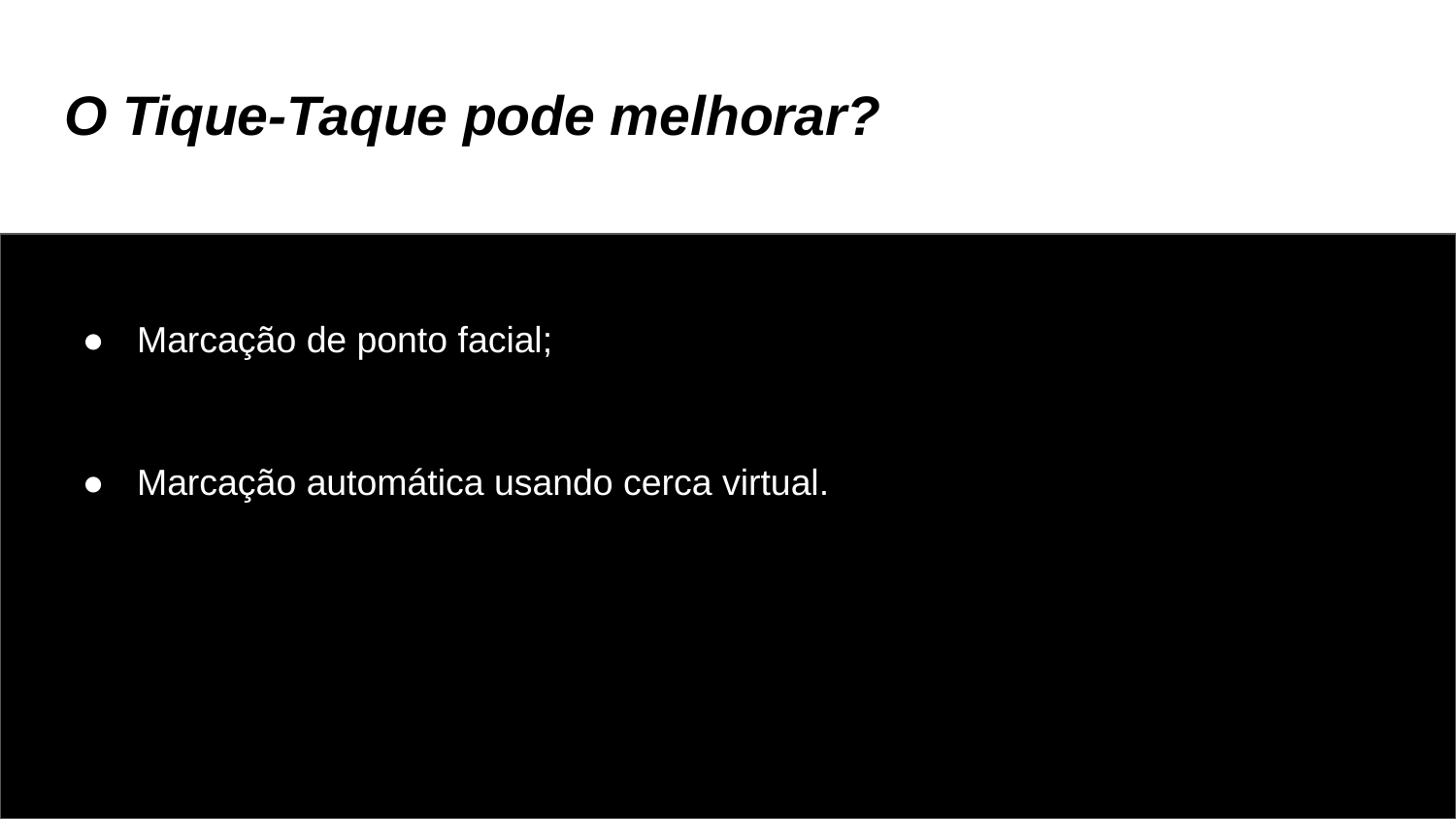

# O Tique-Taque pode melhorar?

Marcação de ponto facial;

Marcação automática usando cerca virtual.